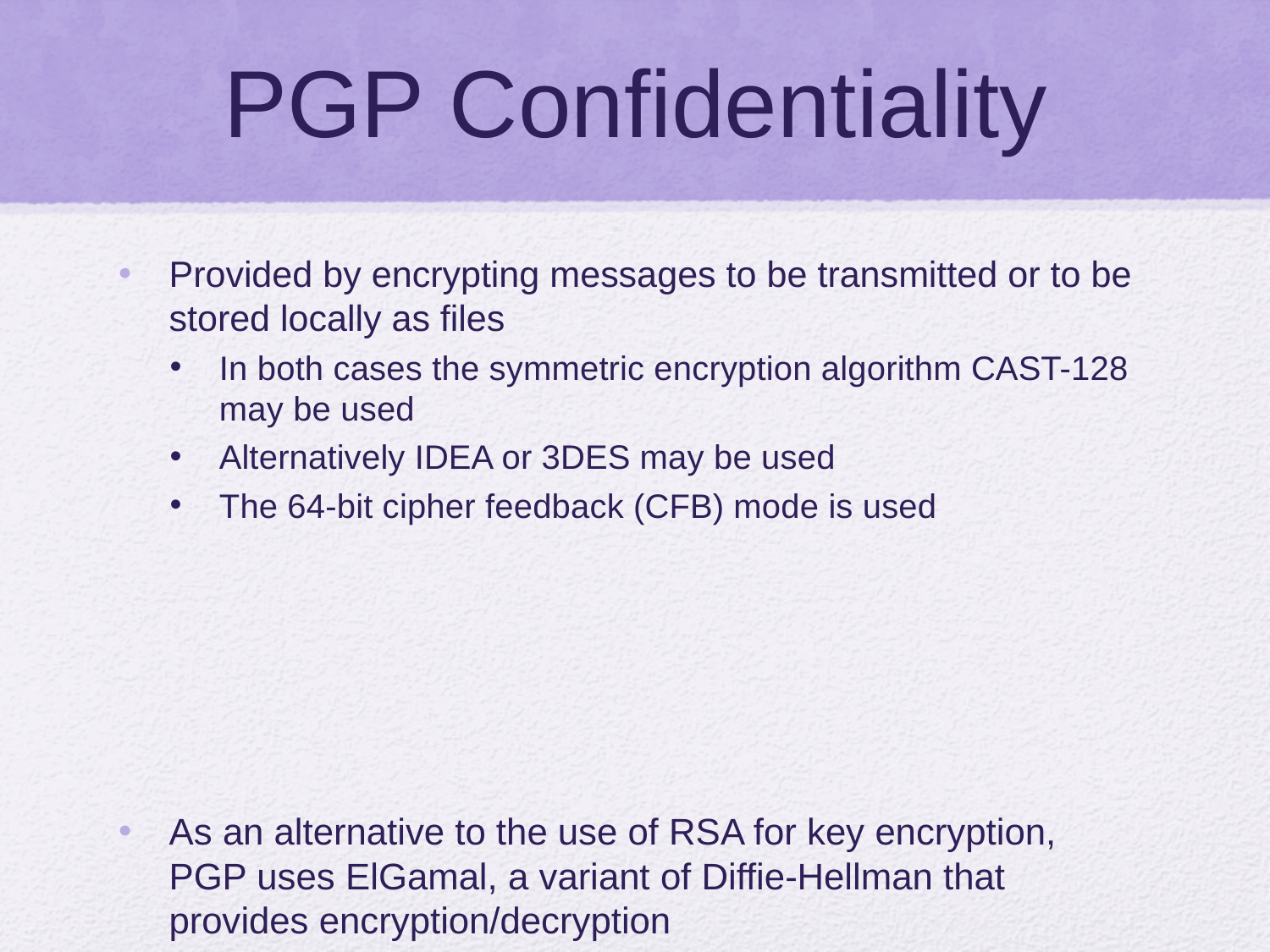

# PGP Confidentiality
Provided by encrypting messages to be transmitted or to be stored locally as files
In both cases the symmetric encryption algorithm CAST-128 may be used
Alternatively IDEA or 3DES may be used
The 64-bit cipher feedback (CFB) mode is used

As an alternative to the use of RSA for key encryption, PGP uses ElGamal, a variant of Diffie-Hellman that provides encryption/decryption